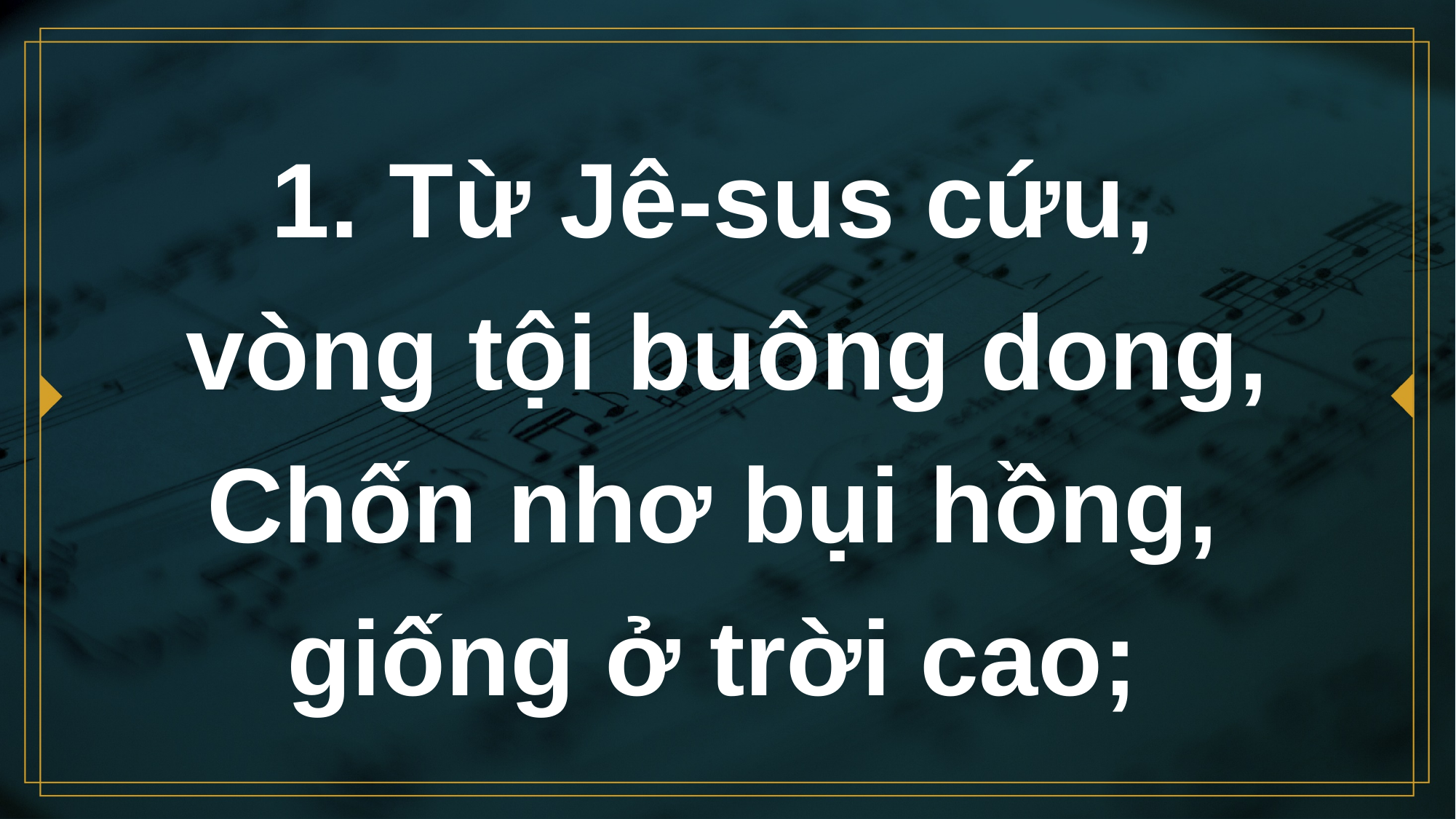

# 1. Từ Jê-sus cứu, vòng tội buông dong, Chốn nhơ bụi hồng, giống ở trời cao;